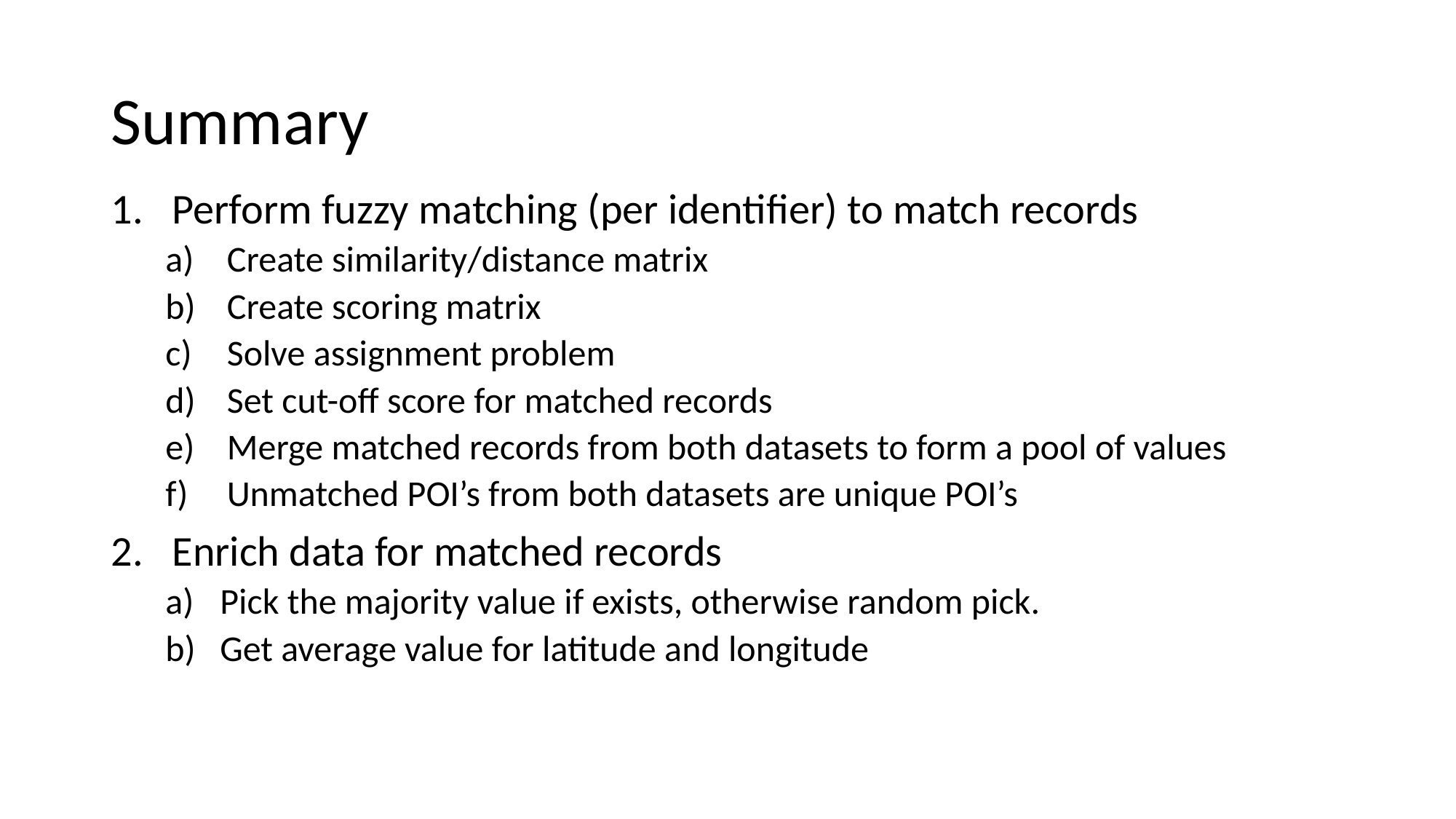

# Summary
Perform fuzzy matching (per identifier) to match records
Create similarity/distance matrix
Create scoring matrix
Solve assignment problem
Set cut-off score for matched records
Merge matched records from both datasets to form a pool of values
Unmatched POI’s from both datasets are unique POI’s
Enrich data for matched records
Pick the majority value if exists, otherwise random pick.
Get average value for latitude and longitude